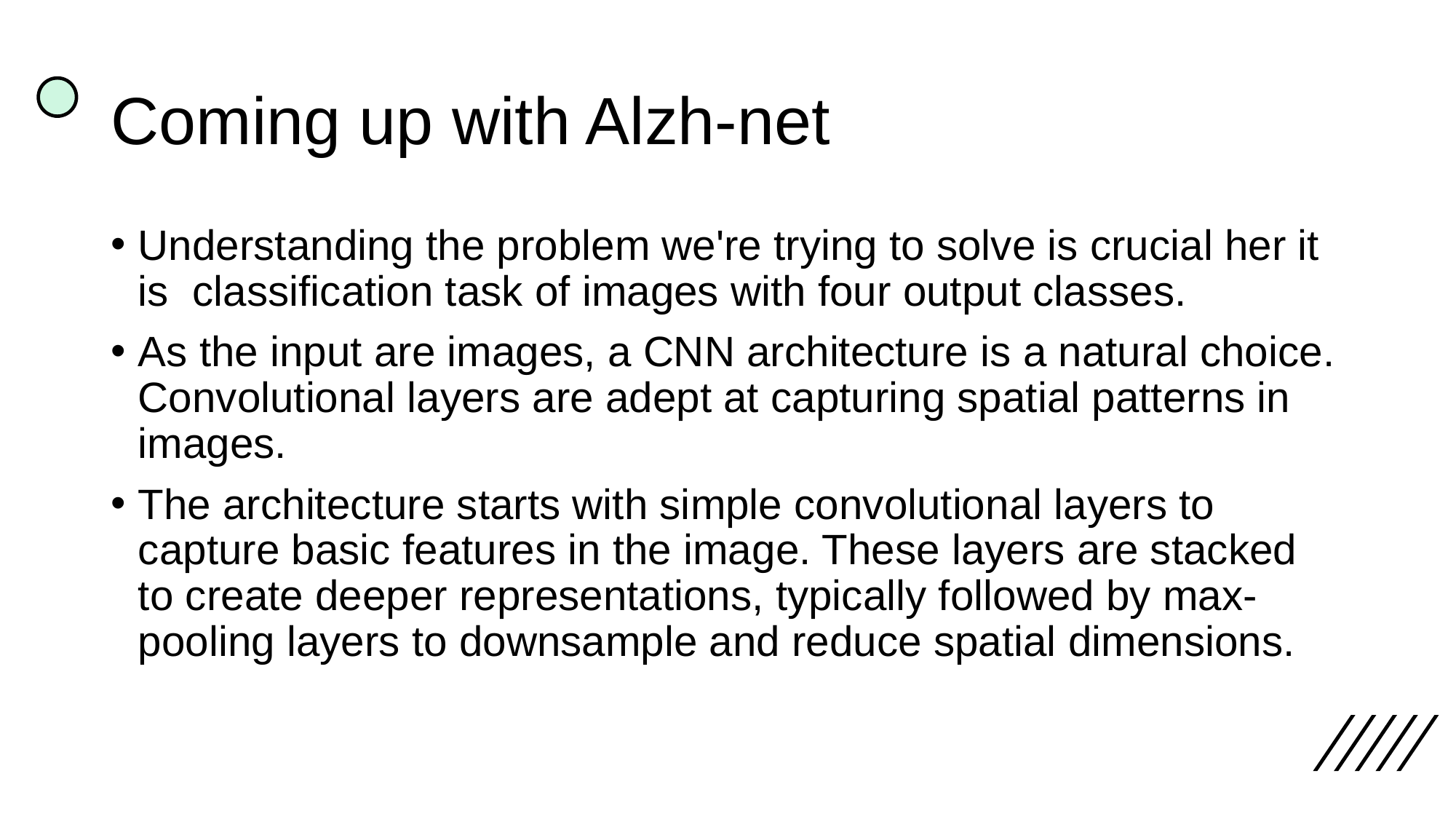

# Coming up with Alzh-net
Understanding the problem we're trying to solve is crucial her it is  classification task of images with four output classes.
As the input are images, a CNN architecture is a natural choice. Convolutional layers are adept at capturing spatial patterns in images.
The architecture starts with simple convolutional layers to capture basic features in the image. These layers are stacked to create deeper representations, typically followed by max-pooling layers to downsample and reduce spatial dimensions.